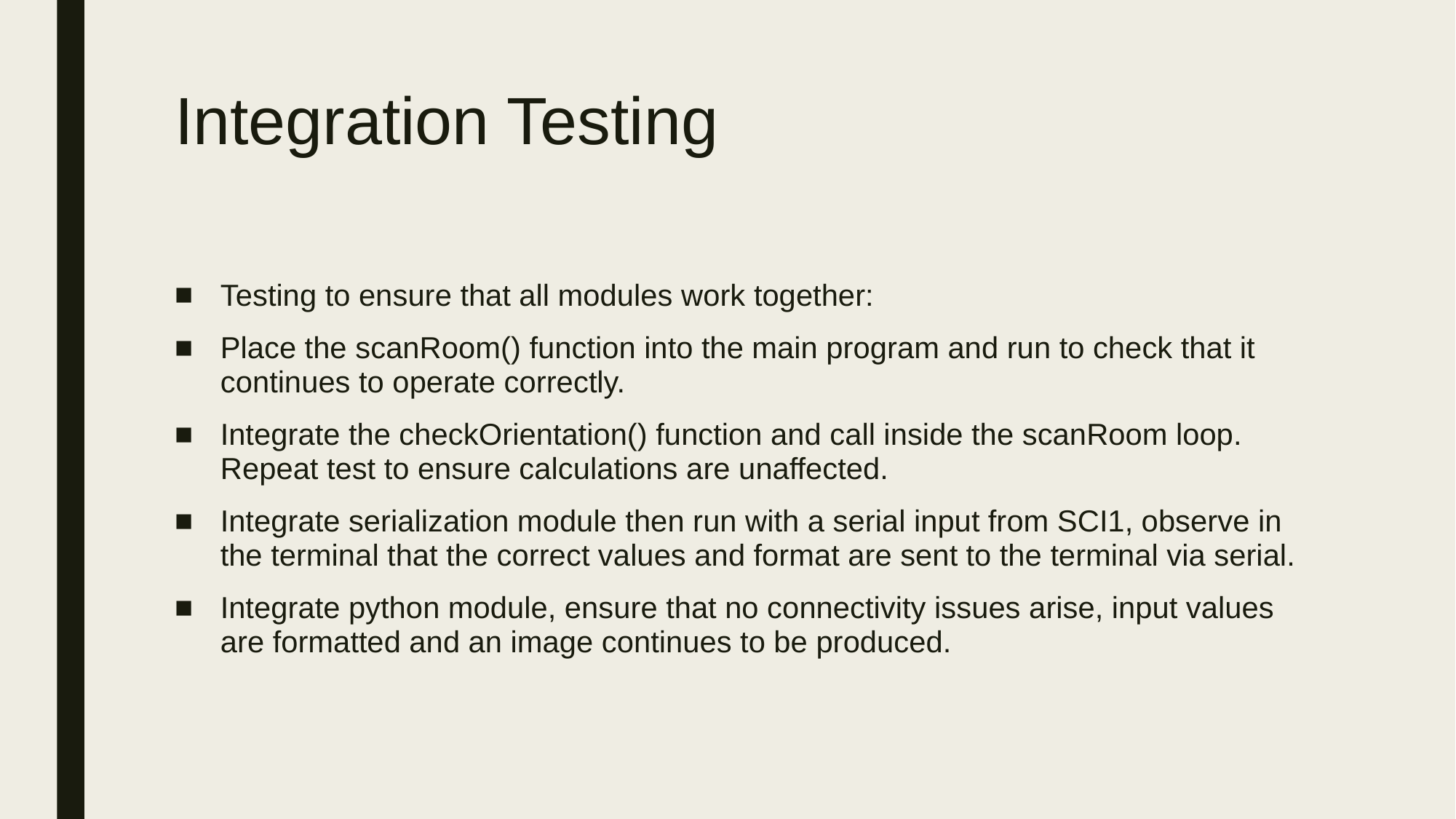

# Integration Testing
Testing to ensure that all modules work together:
Place the scanRoom() function into the main program and run to check that it continues to operate correctly.
Integrate the checkOrientation() function and call inside the scanRoom loop. Repeat test to ensure calculations are unaffected.
Integrate serialization module then run with a serial input from SCI1, observe in the terminal that the correct values and format are sent to the terminal via serial.
Integrate python module, ensure that no connectivity issues arise, input values are formatted and an image continues to be produced.